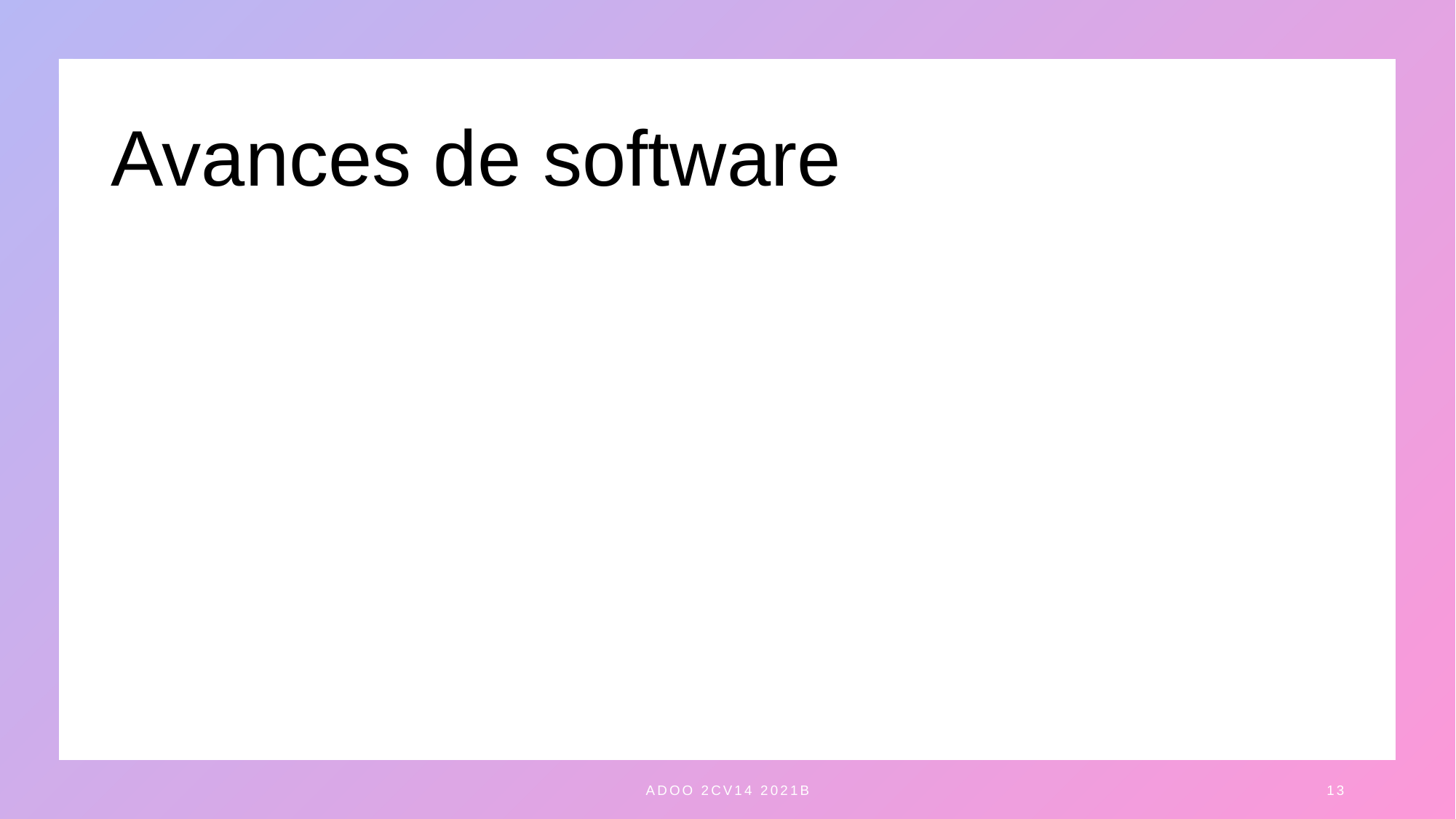

# Avances de software
ADOO 2CV14 2021b
13